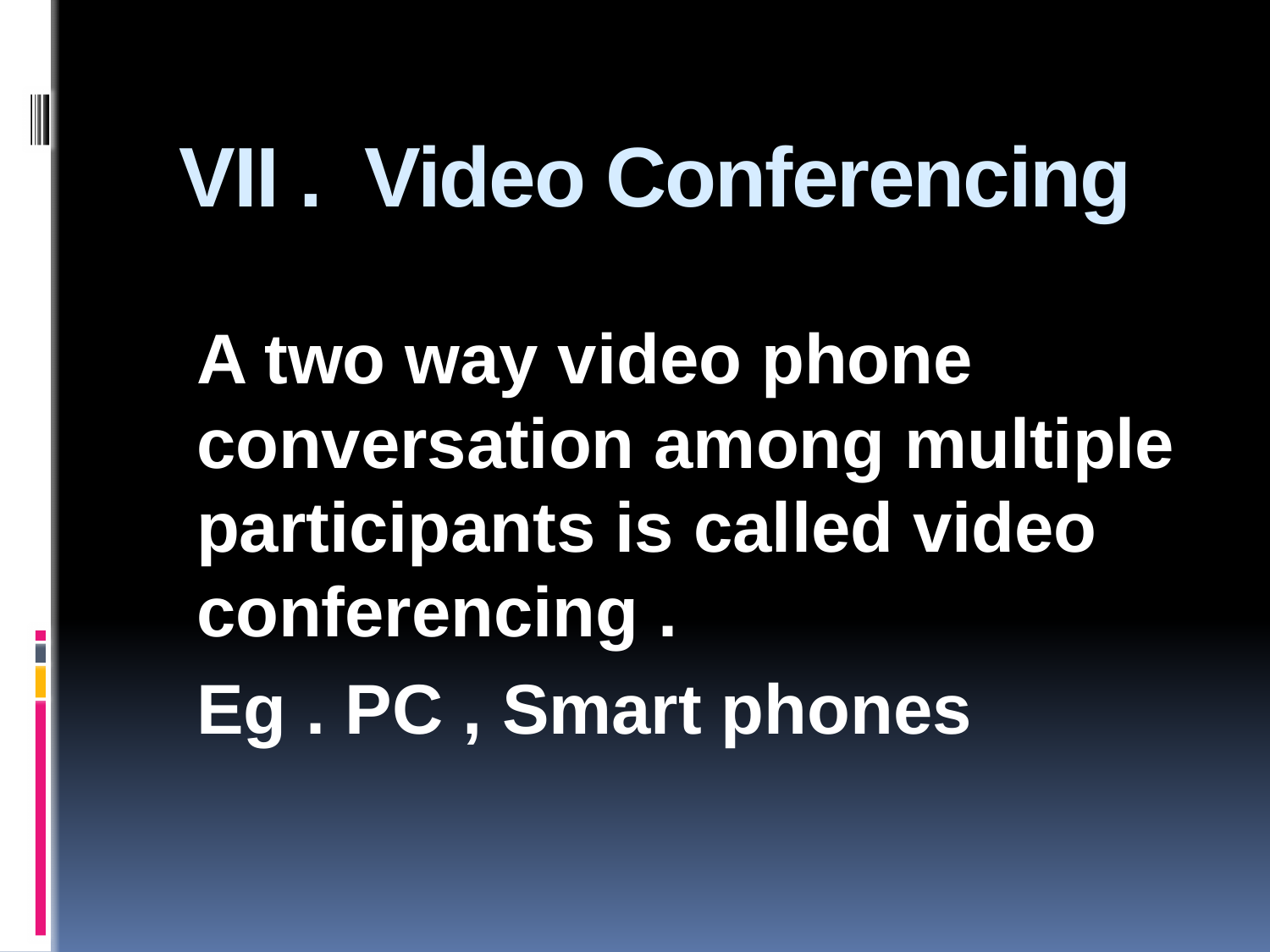

# VII .  Video Conferencing
	A two way video phone conversation among multiple participants is called video conferencing .
	Eg . PC , Smart phones